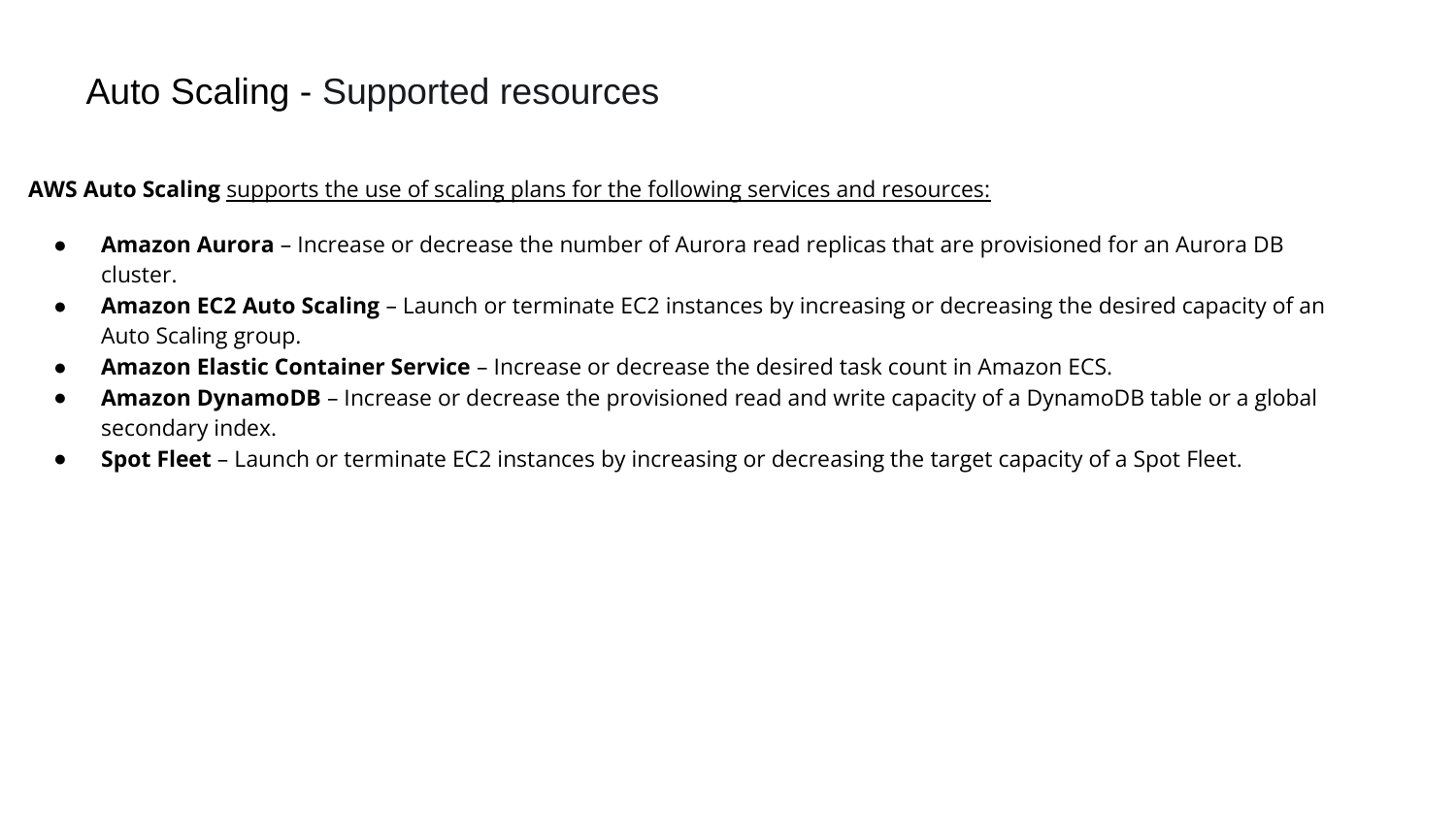

# Auto Scaling - Supported resources
AWS Auto Scaling supports the use of scaling plans for the following services and resources:
Amazon Aurora – Increase or decrease the number of Aurora read replicas that are provisioned for an Aurora DB cluster.
Amazon EC2 Auto Scaling – Launch or terminate EC2 instances by increasing or decreasing the desired capacity of an Auto Scaling group.
Amazon Elastic Container Service – Increase or decrease the desired task count in Amazon ECS.
Amazon DynamoDB – Increase or decrease the provisioned read and write capacity of a DynamoDB table or a global secondary index.
Spot Fleet – Launch or terminate EC2 instances by increasing or decreasing the target capacity of a Spot Fleet.